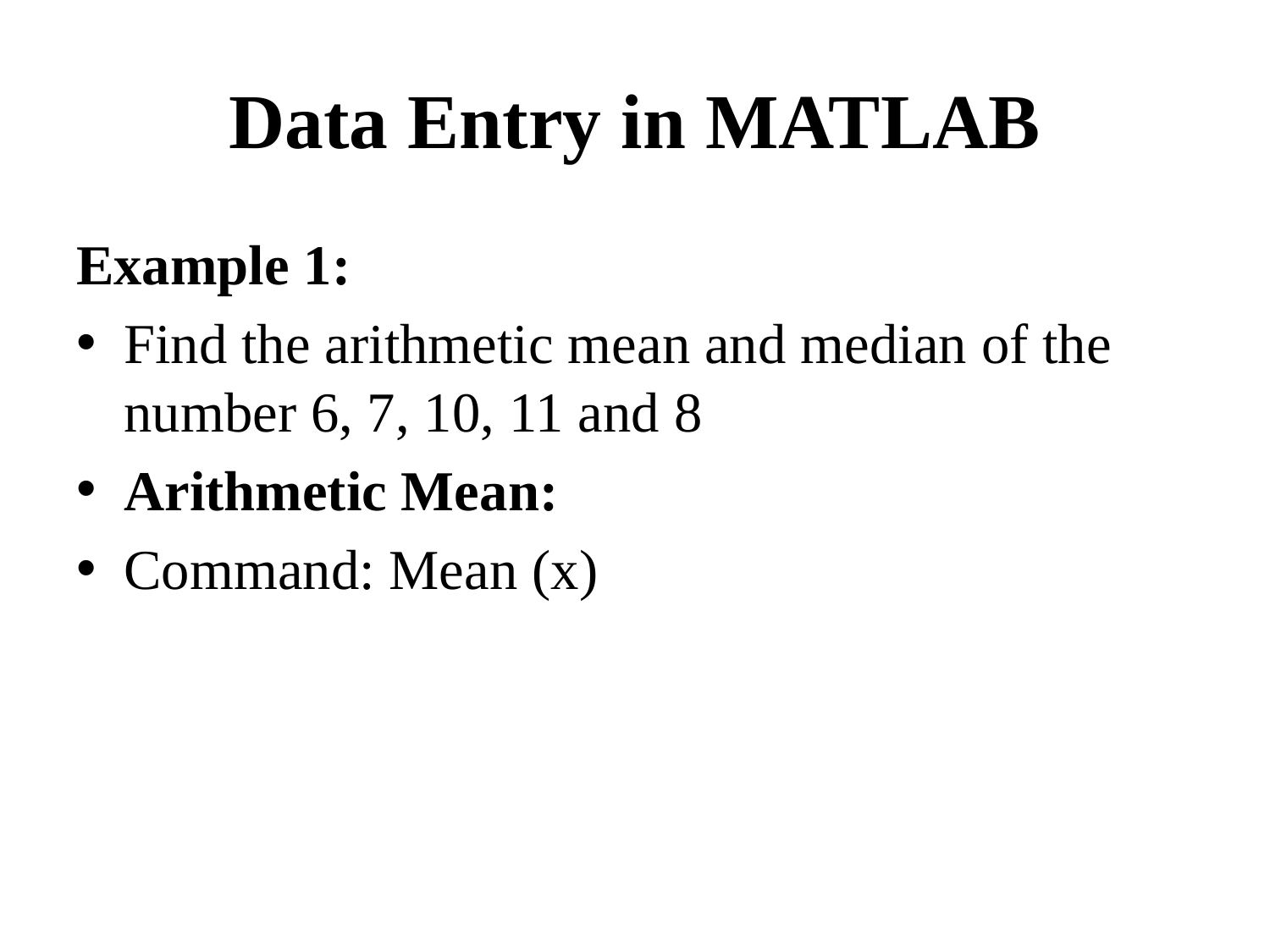

# Data Entry in MATLAB
Example 1:
Find the arithmetic mean and median of the number 6, 7, 10, 11 and 8
Arithmetic Mean:
Command: Mean (x)